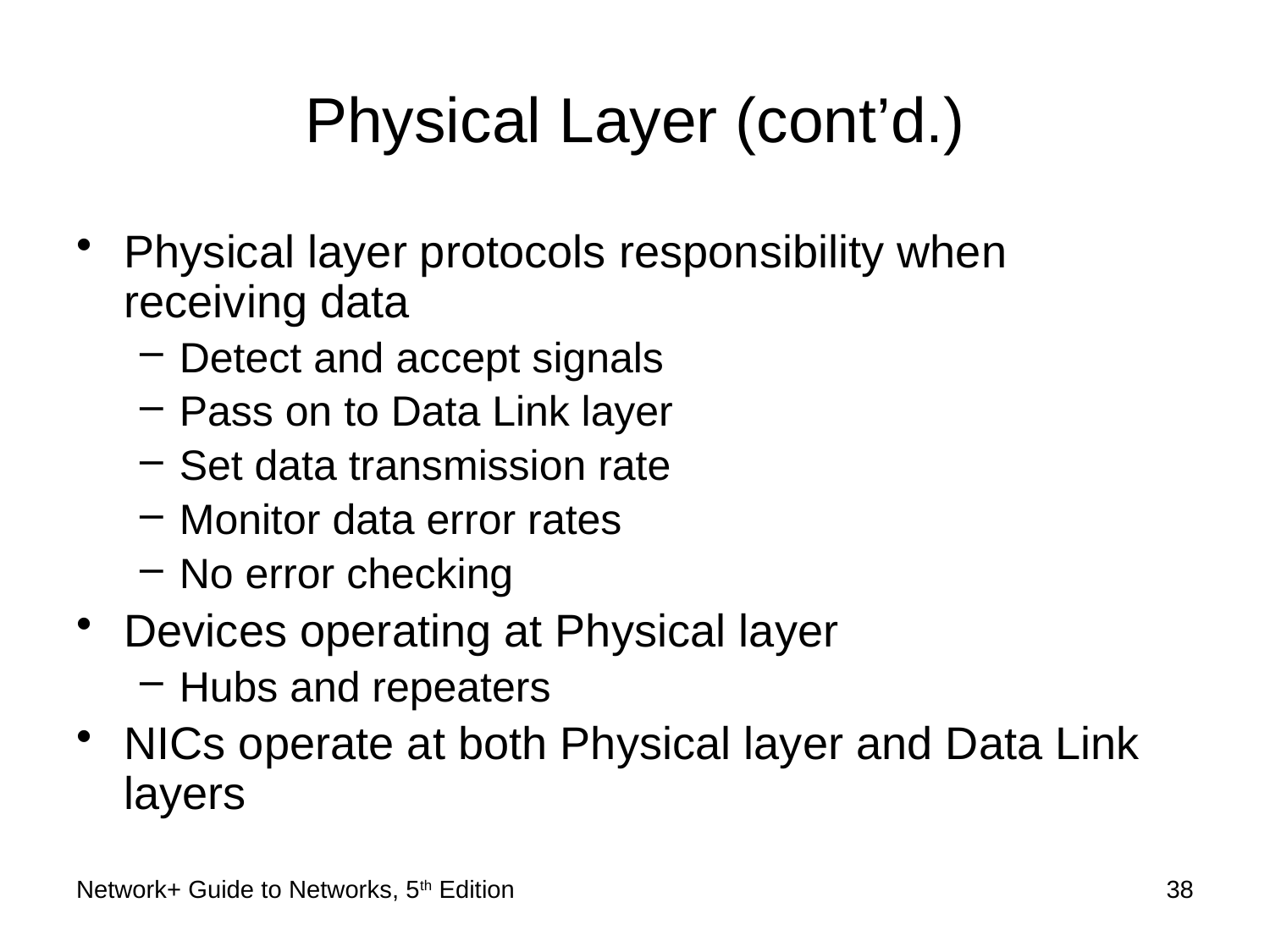

# Physical Layer (cont’d.)
Physical layer protocols responsibility when receiving data
Detect and accept signals
Pass on to Data Link layer
Set data transmission rate
Monitor data error rates
No error checking
Devices operating at Physical layer
Hubs and repeaters
NICs operate at both Physical layer and Data Link layers
Network+ Guide to Networks, 5th Edition
38